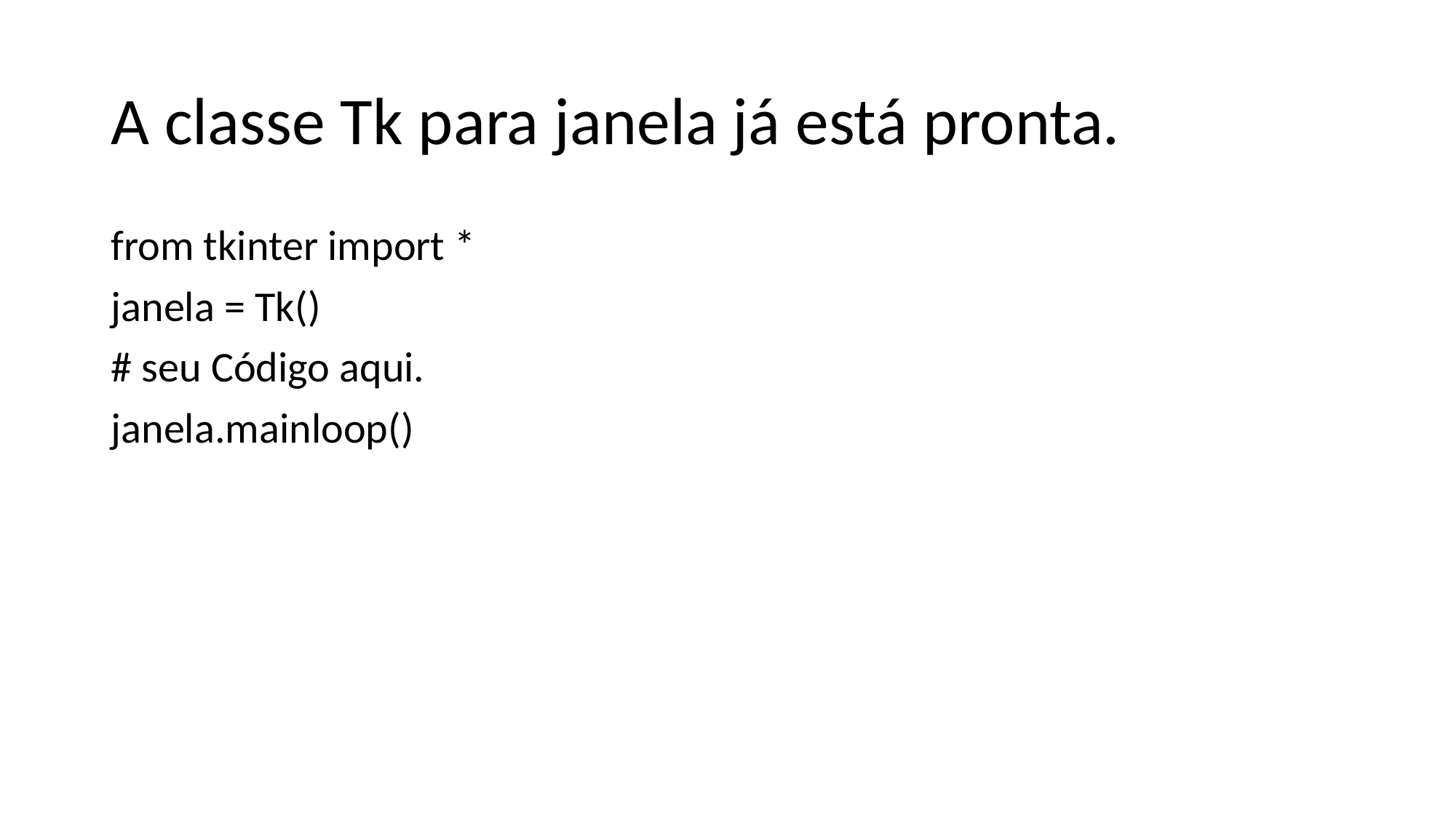

# A classe Tk para janela já está pronta.
from tkinter import *
janela = Tk()
# seu Código aqui.
janela.mainloop()